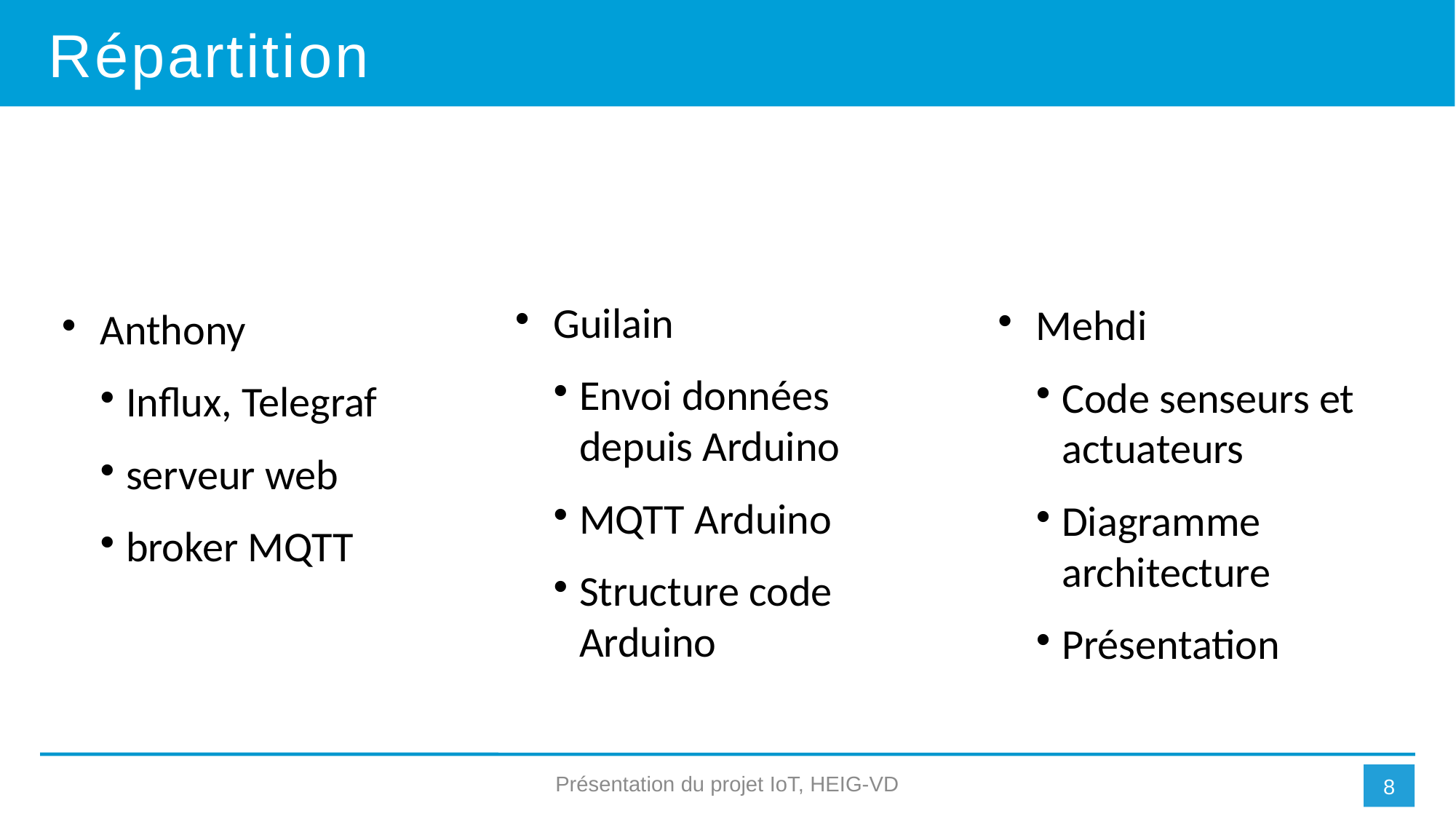

Répartition

Guilain
Envoi données depuis Arduino
MQTT Arduino
Structure code Arduino

Mehdi
Code senseurs et actuateurs
Diagramme architecture
Présentation

Anthony
Influx, Telegraf
serveur web
broker MQTT

Présentation du projet IoT, HEIG-VD
8